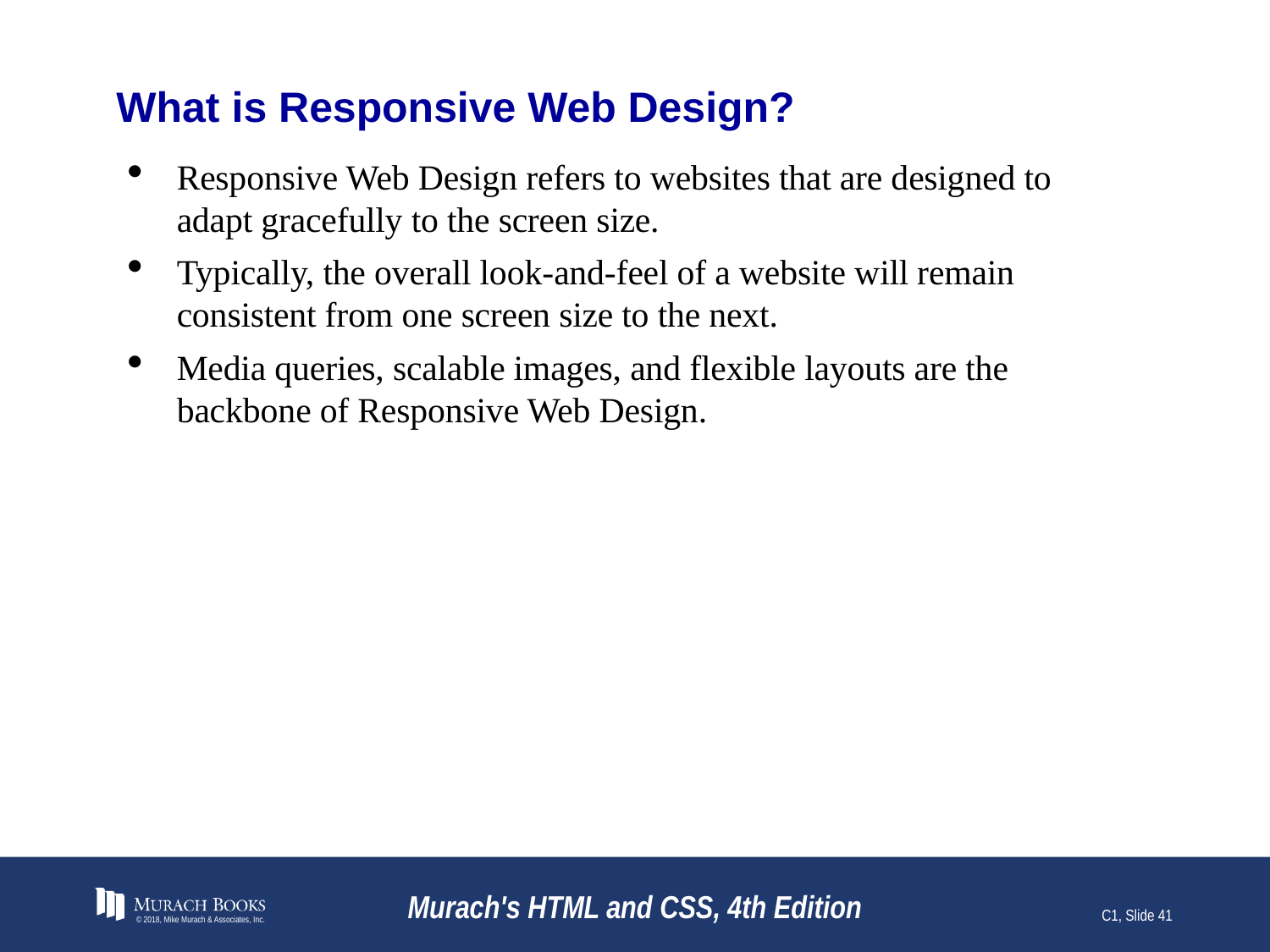

# What is Responsive Web Design?
Responsive Web Design refers to websites that are designed to adapt gracefully to the screen size.
Typically, the overall look-and-feel of a website will remain consistent from one screen size to the next.
Media queries, scalable images, and flexible layouts are the backbone of Responsive Web Design.

© 2018, Mike Murach & Associates, Inc.
Murach's HTML and CSS, 4th Edition

C1, Slide 41